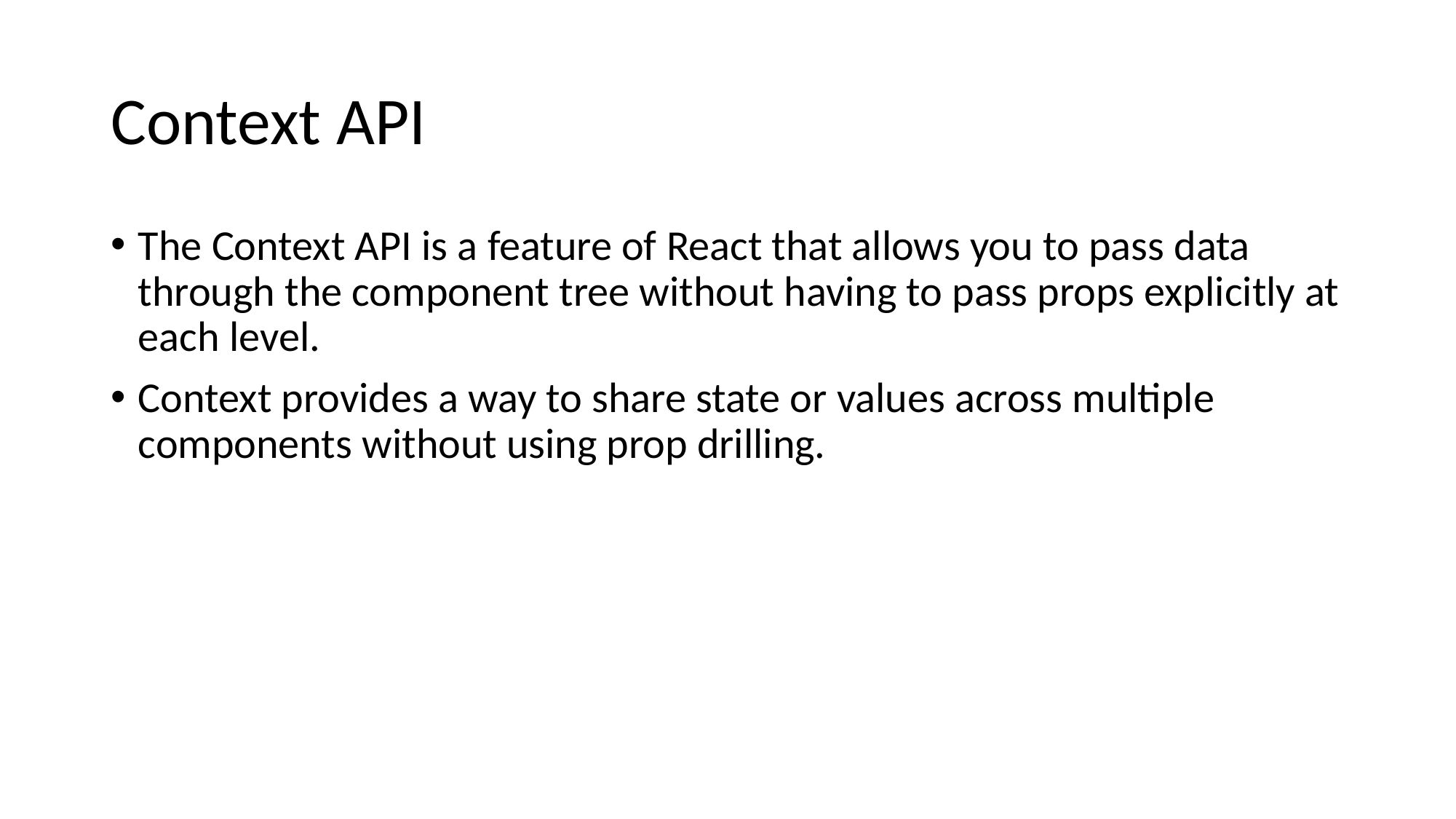

# Context API
The Context API is a feature of React that allows you to pass data through the component tree without having to pass props explicitly at each level.
Context provides a way to share state or values across multiple components without using prop drilling.